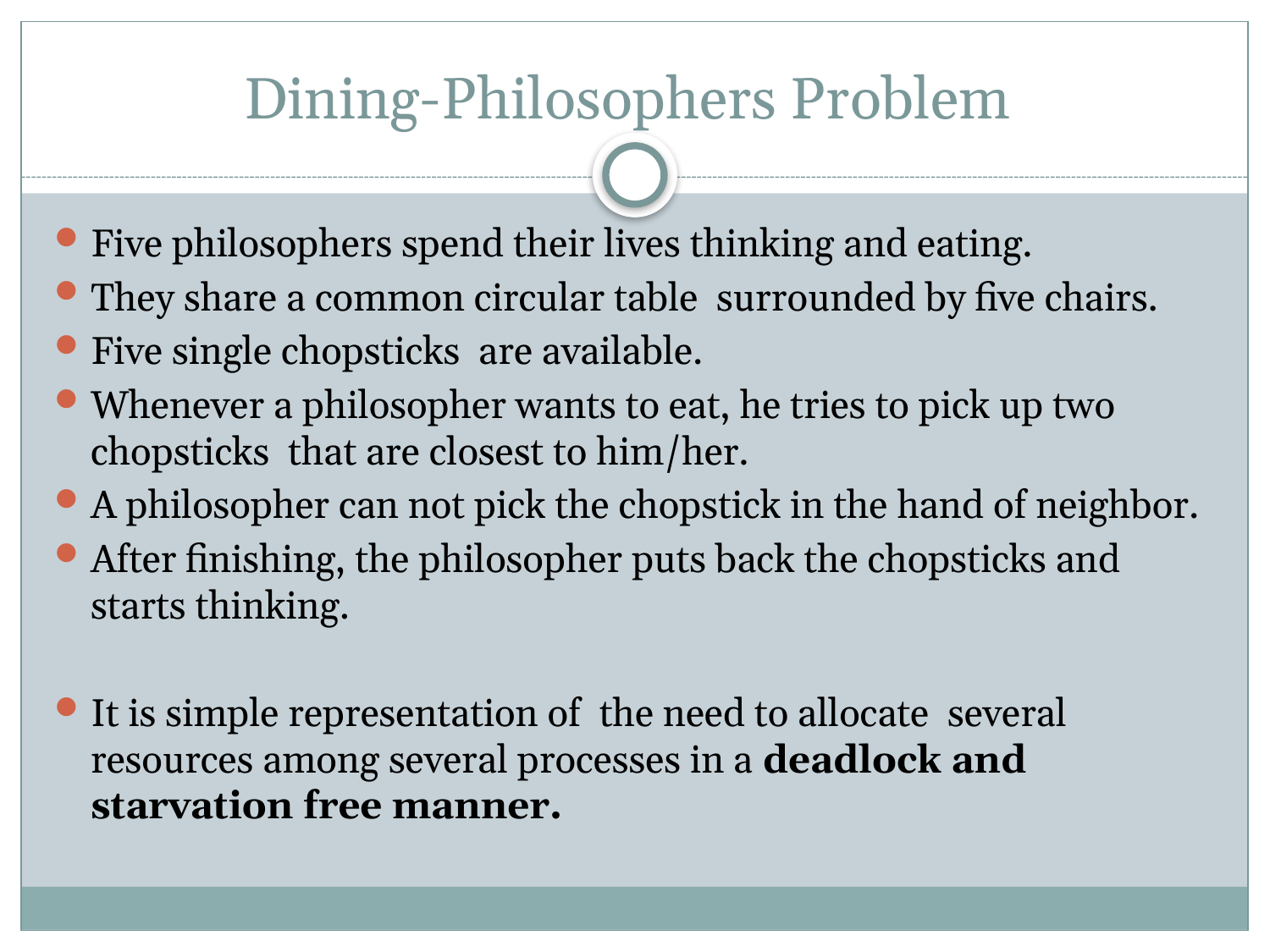

# Dining-Philosophers Problem
Five philosophers spend their lives thinking and eating.
They share a common circular table  surrounded by five chairs.
Five single chopsticks  are available.
Whenever a philosopher wants to eat, he tries to pick up two chopsticks  that are closest to him/her.
A philosopher can not pick the chopstick in the hand of neighbor.
After finishing, the philosopher puts back the chopsticks and starts thinking.

It is simple representation of  the need to allocate  several resources among several processes in a deadlock and starvation free manner.